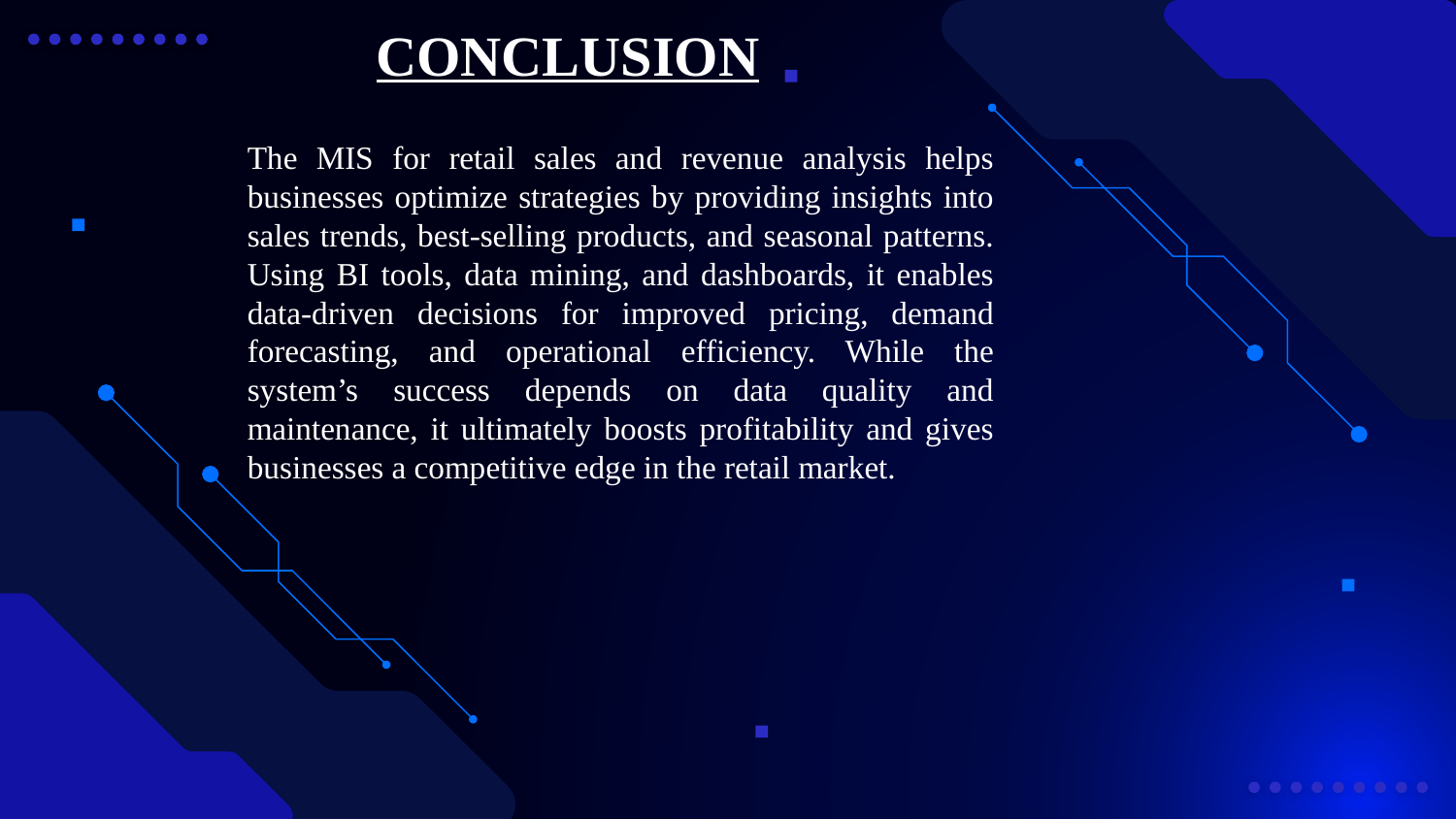

# CONCLUSION
The MIS for retail sales and revenue analysis helps businesses optimize strategies by providing insights into sales trends, best-selling products, and seasonal patterns. Using BI tools, data mining, and dashboards, it enables data-driven decisions for improved pricing, demand forecasting, and operational efficiency. While the system’s success depends on data quality and maintenance, it ultimately boosts profitability and gives businesses a competitive edge in the retail market.